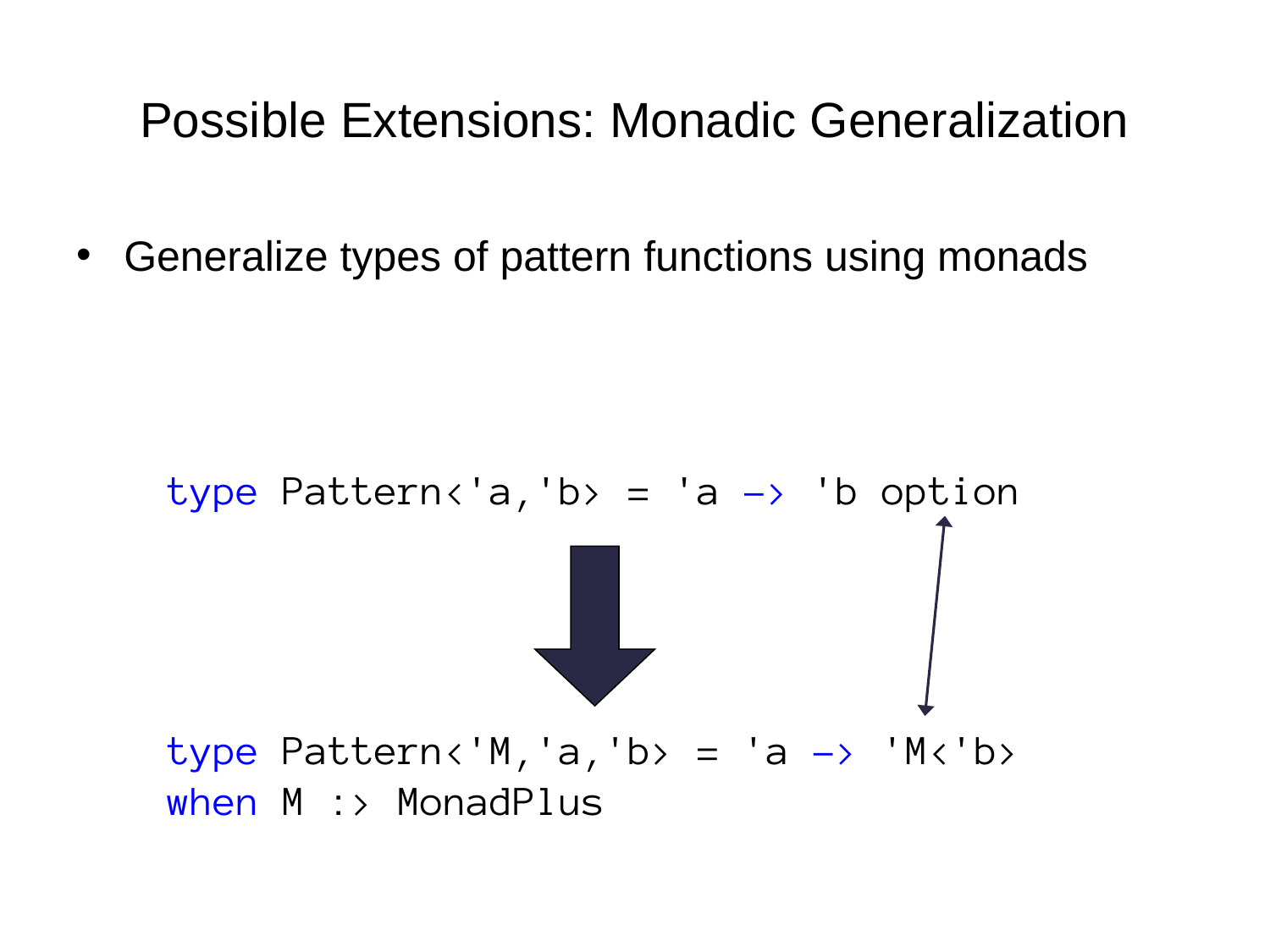

# Possible Extensions: Monadic Generalization
Generalize types of pattern functions using monads
type Pattern<'a,'b> = 'a -> 'b option

type Pattern<'M,'a,'b> = 'a -> 'M<'b>
when M :> MonadPlus